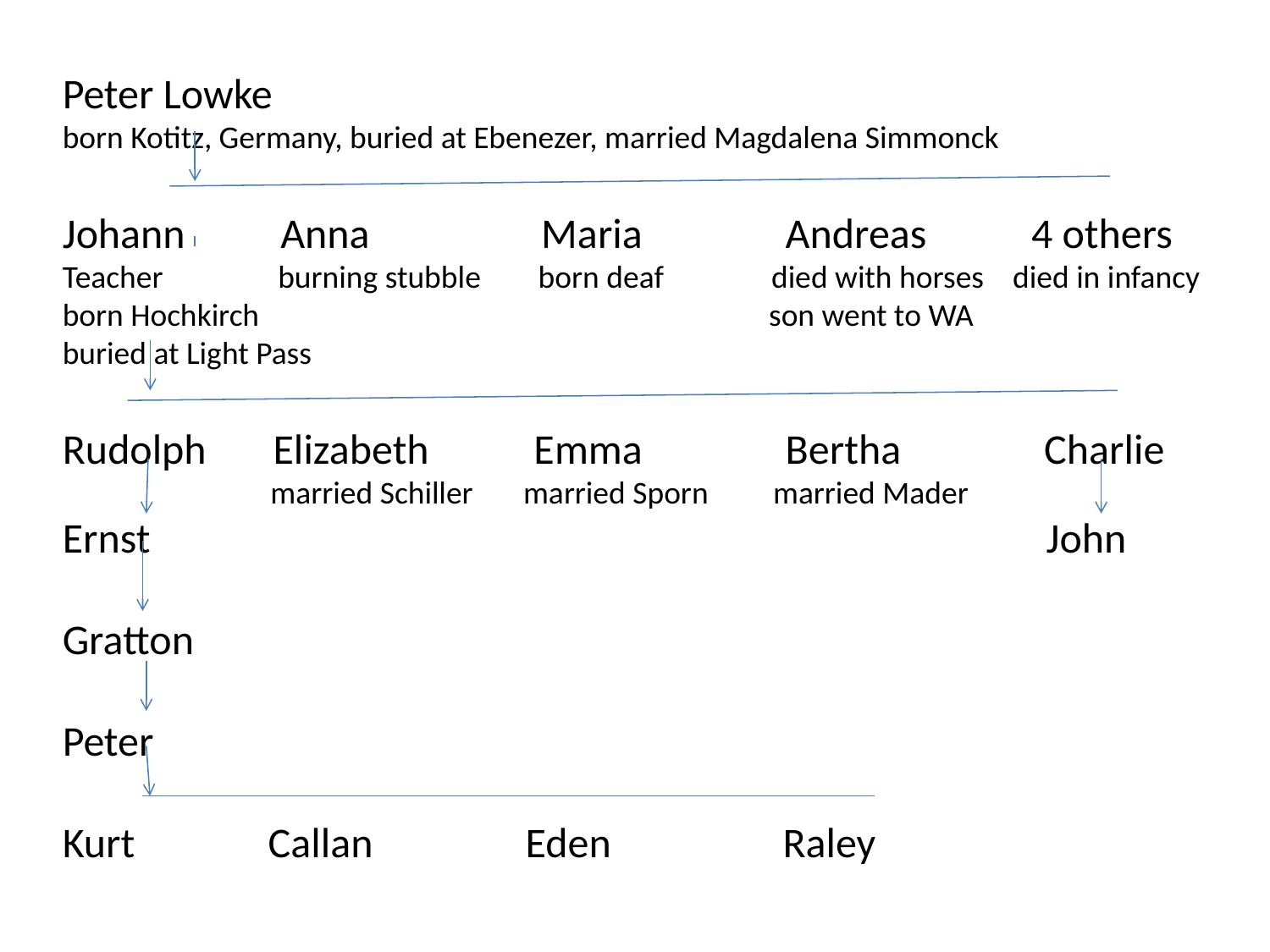

# Peter Lowke born Kotitz, Germany, buried at Ebenezer, married Magdalena Simmonck Johann          Anna                  Maria               Andreas           4 others Teacher                burning stubble        born deaf               died with horses    died in infancy born Hochkirch                                                                       son went to WA buried at Light Pass Rudolph       Elizabeth           Emma               Bertha               Charlie married Schiller       married Sporn         married Mader Ernst                                                                                              John Gratton Peter Kurt              Callan                Eden                  Raley